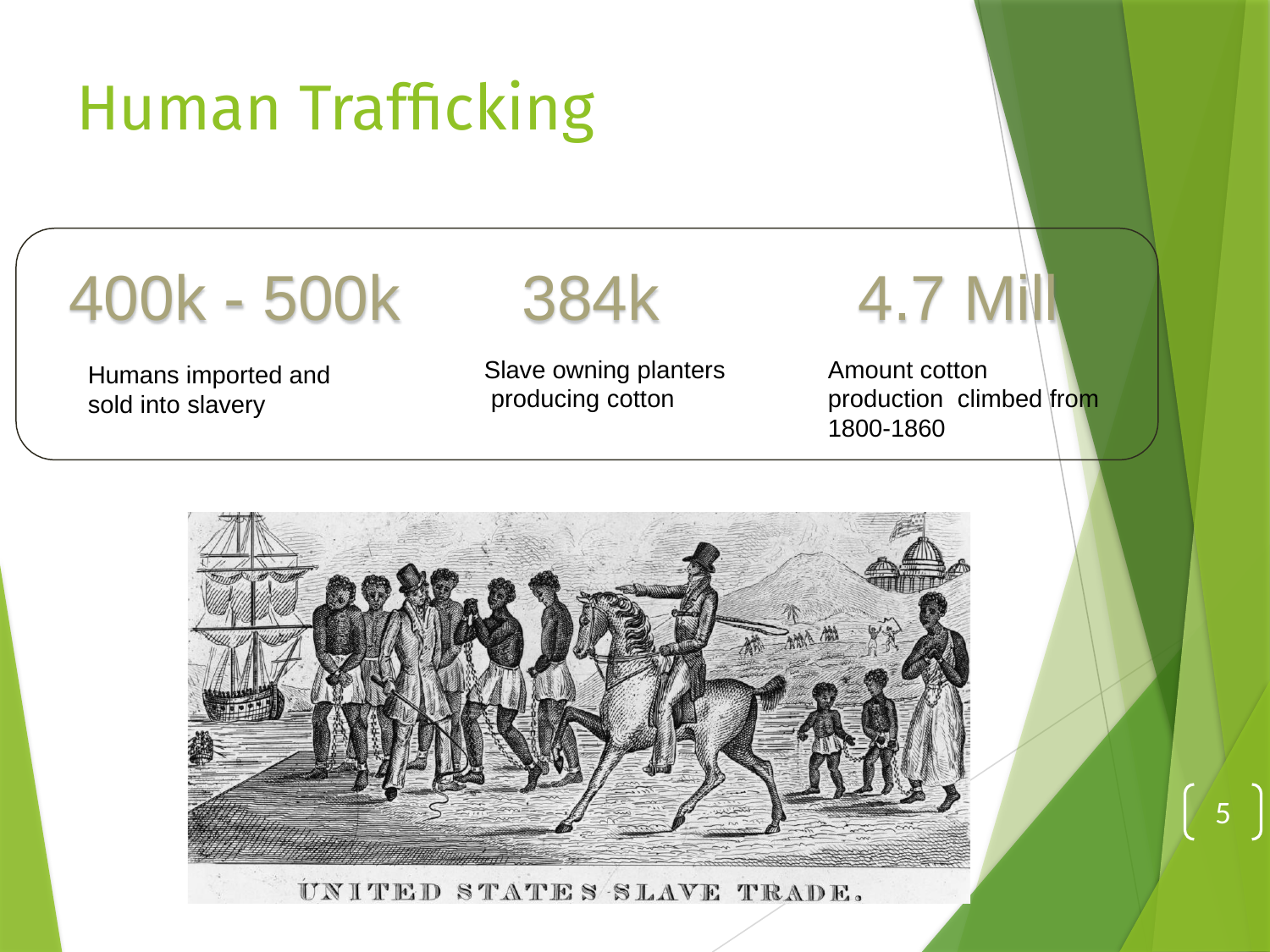

# Human Trafficking

400k - 500k
Humans imported and sold into slavery
384k
Slave owning planters  producing cotton
4.7 Mill
Amount cotton production  climbed from 1800-1860

5